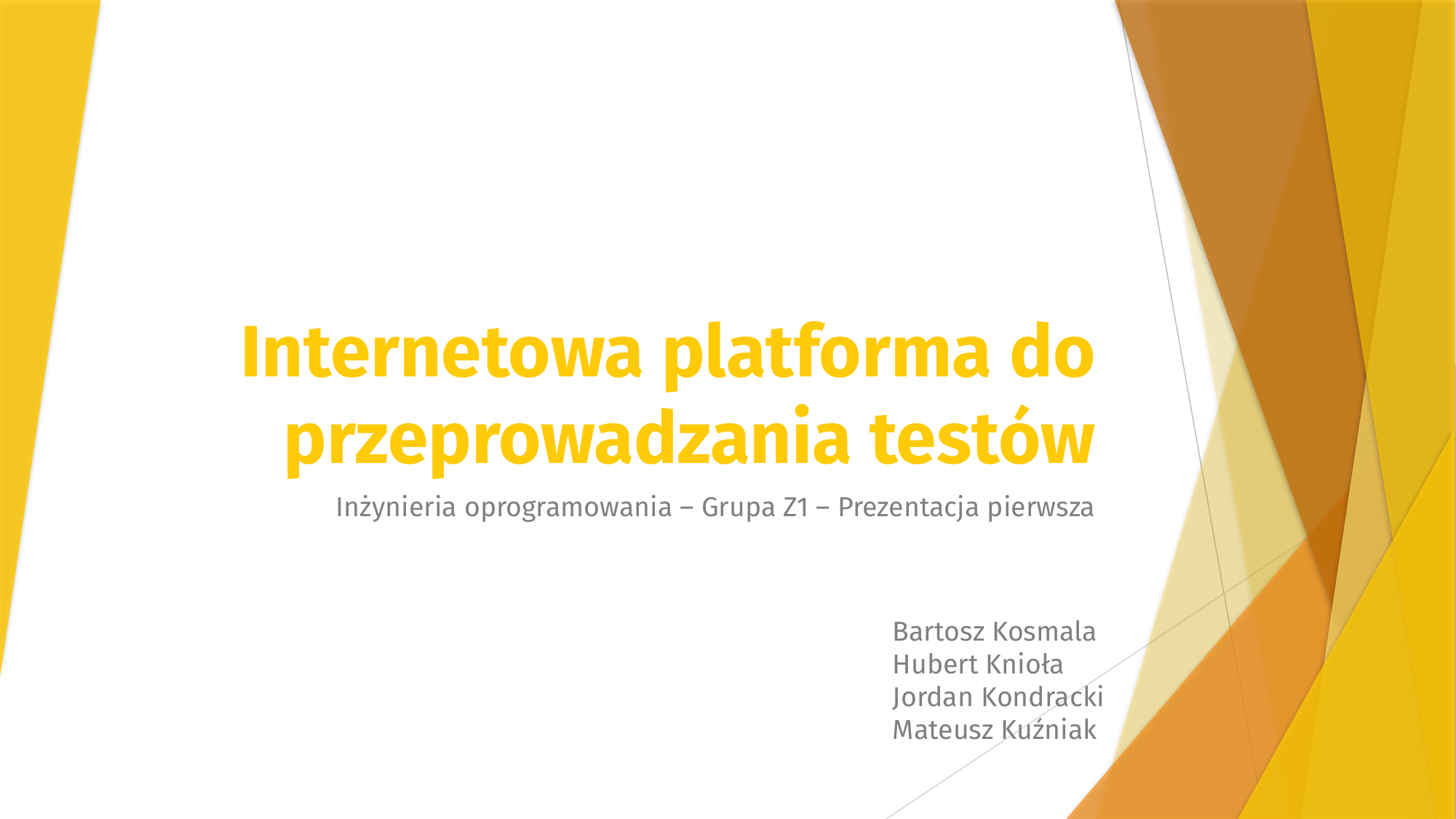

# Internetowa platforma do przeprowadzania testów
Inżynieria oprogramowania – Grupa Z1 – Prezentacja pierwsza

Bartosz Kosmala
Hubert Knioła
Jordan Kondracki
Mateusz Kuźniak